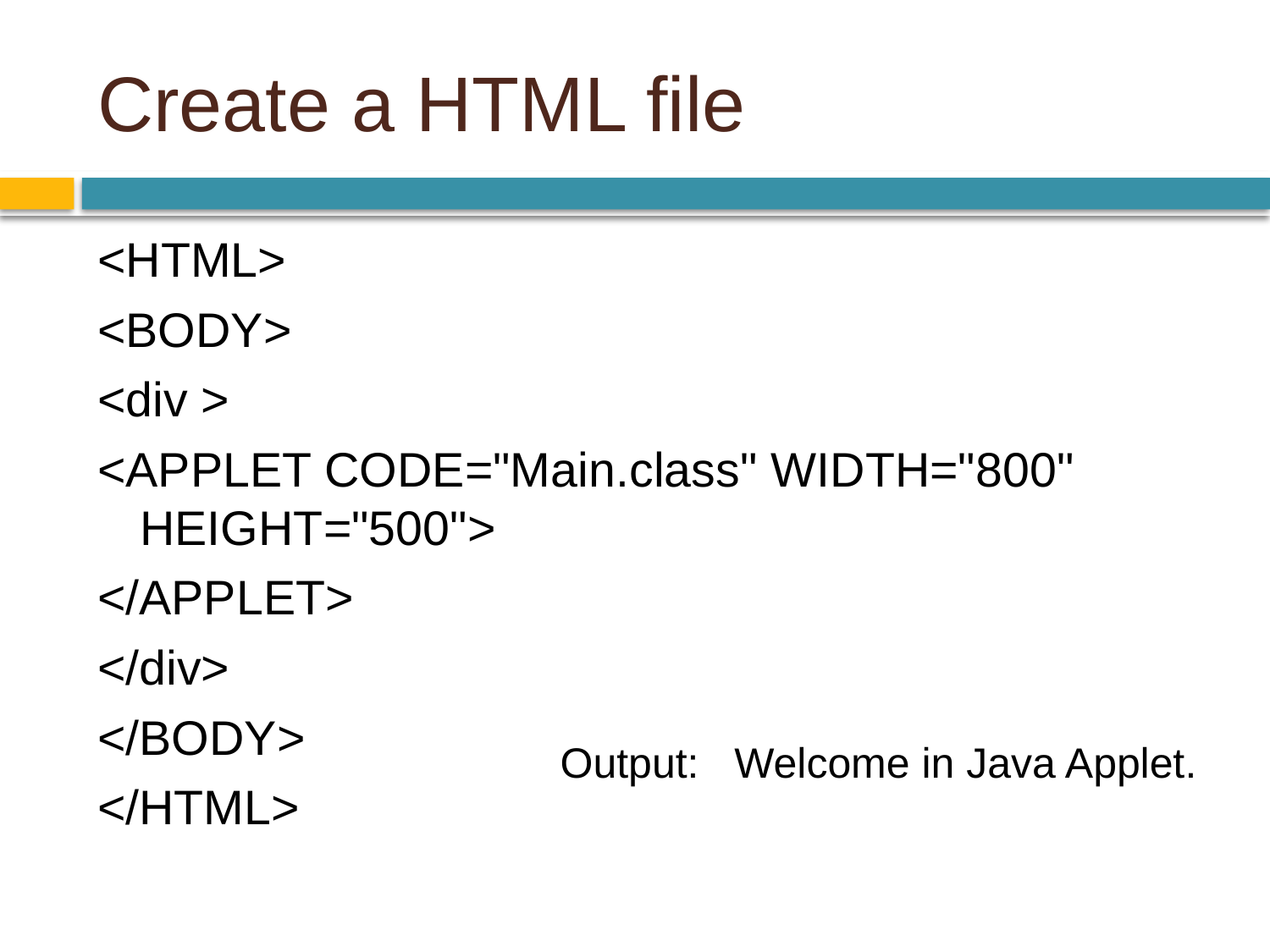

# Create a HTML file
<HTML>
<BODY>
<div >
<APPLET CODE="Main.class" WIDTH="800" HEIGHT="500">
</APPLET>
</div>
</BODY>
</HTML>
Output:   Welcome in Java Applet.